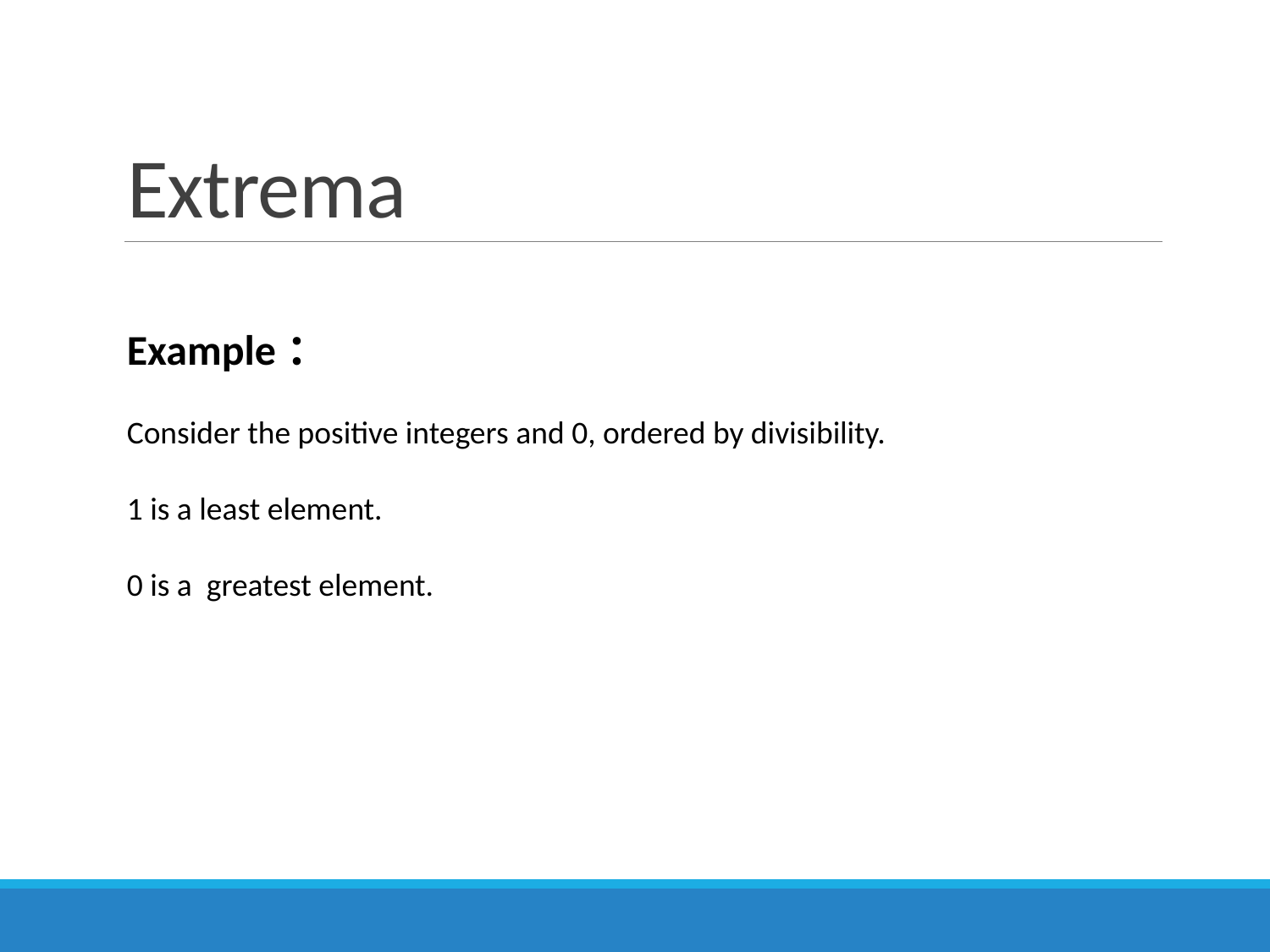

# Extrema
Example：
Consider the positive integers and 0, ordered by divisibility.
1 is a least element.
0 is a  greatest element.